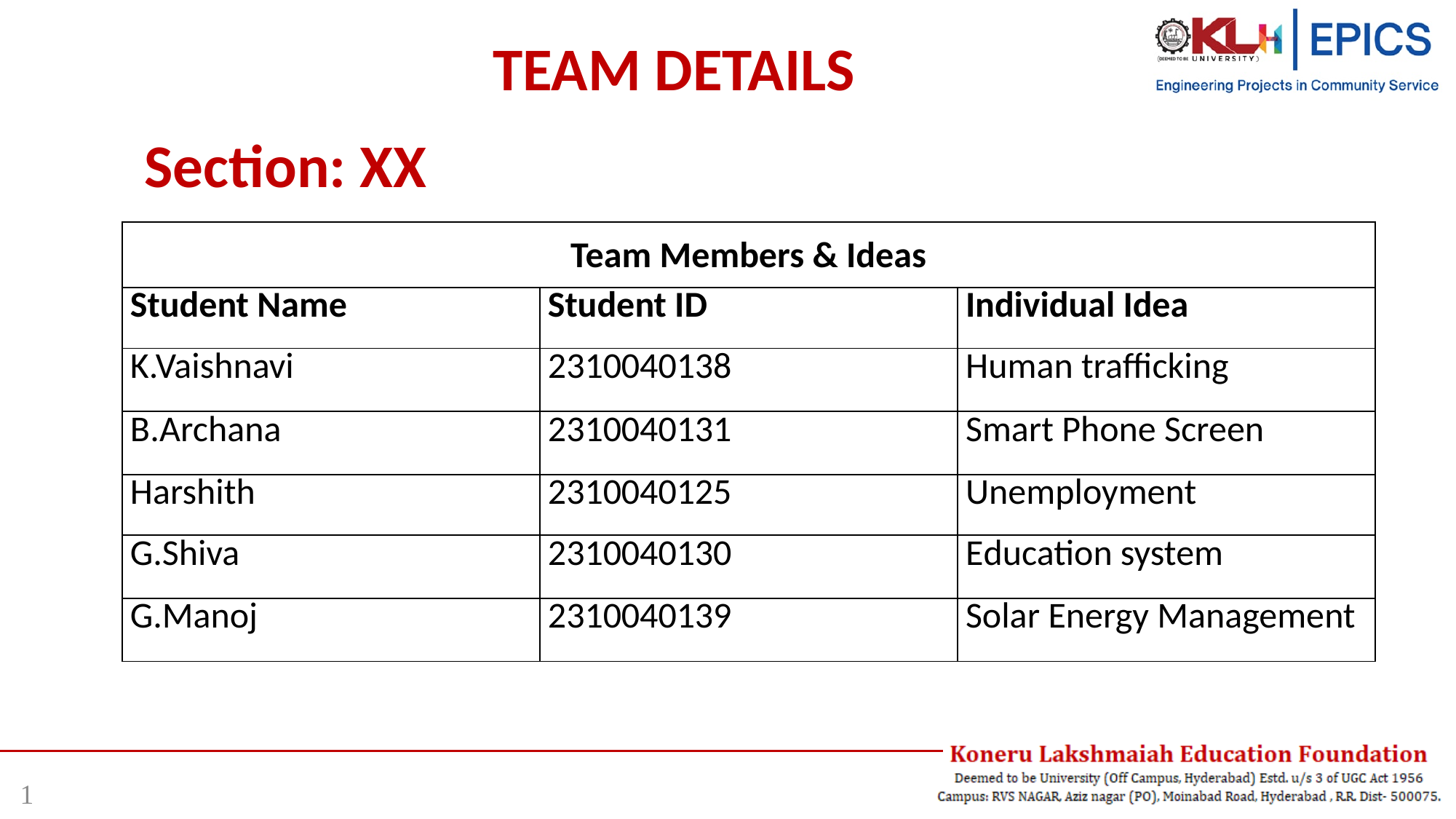

TEAM DETAILS
Section: XX
| Team Members & Ideas |  |  |
| --- | --- | --- |
| Student Name | Student ID | Individual Idea |
| K.Vaishnavi | 2310040138 | Human trafficking |
| B.Archana | 2310040131 | Smart Phone Screen |
| Harshith | 2310040125 | Unemployment |
| G.Shiva | 2310040130 | Education system |
| G.Manoj | 2310040139 | Solar Energy Management |
1